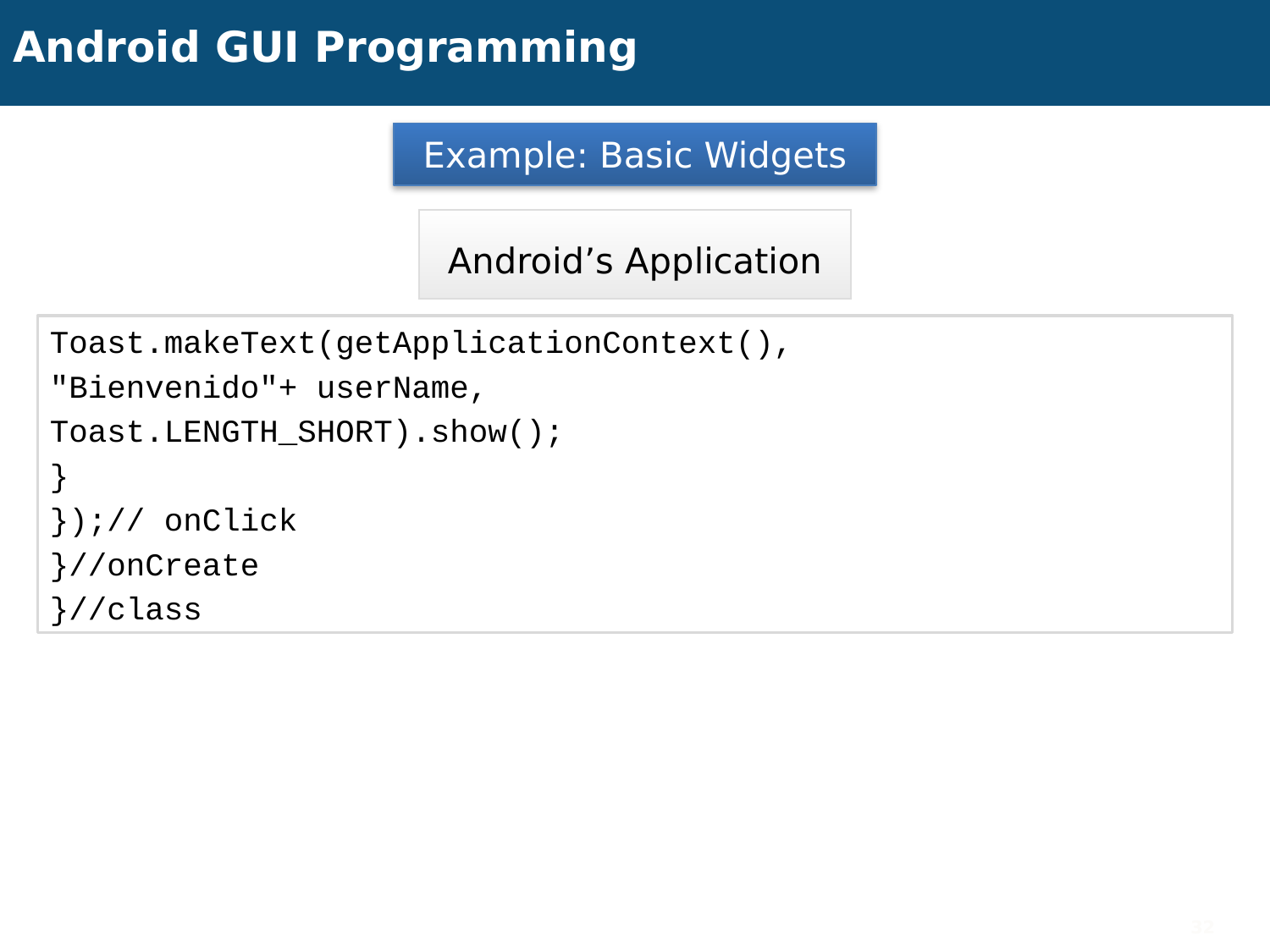

# Android GUI Programming
Example: Basic Widgets
Android’s Application
Toast.makeText(getApplicationContext(),
"Bienvenido"+ userName,
Toast.LENGTH_SHORT).show();
}
});// onClick
}//onCreate
}//class